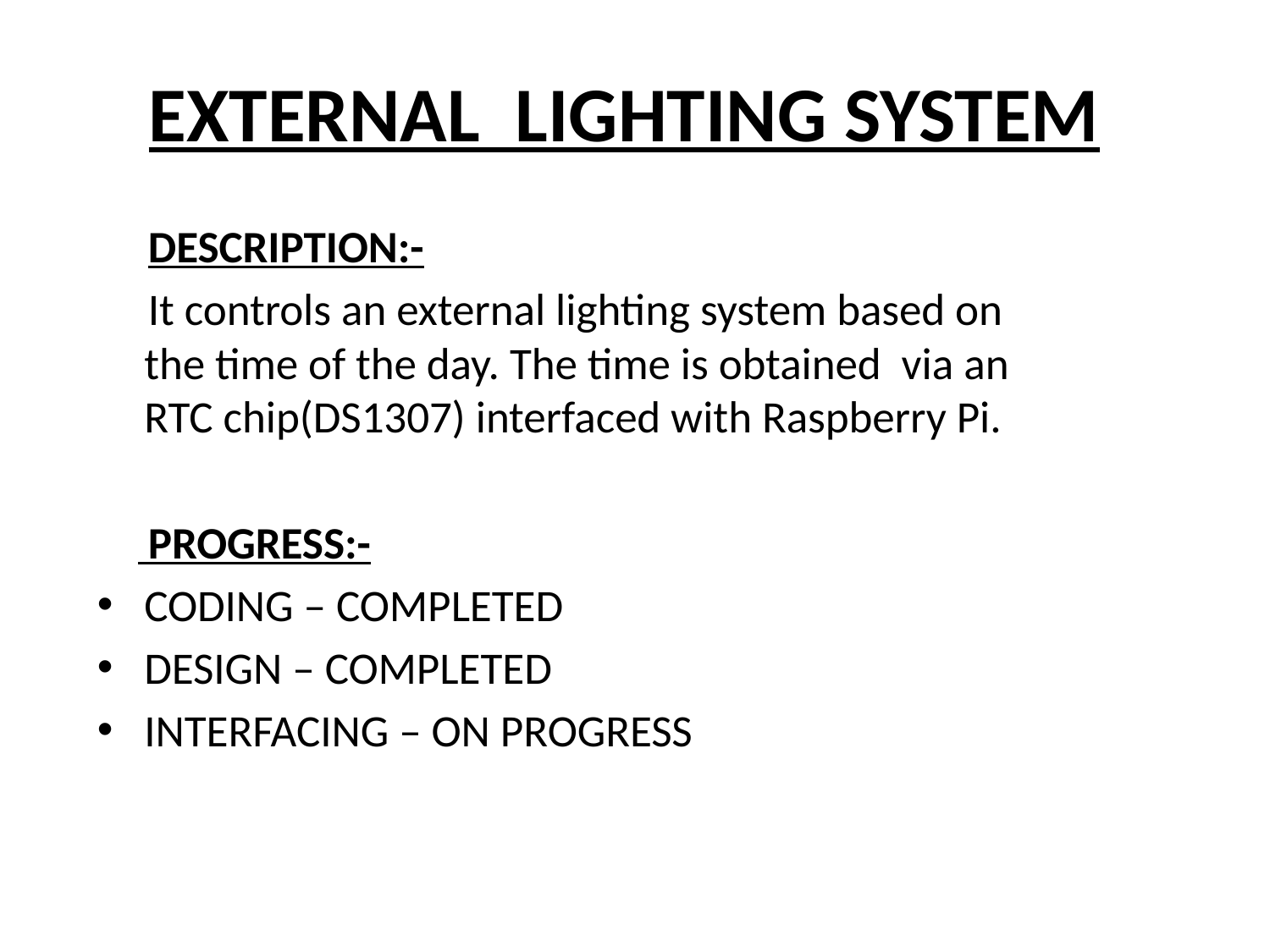

# EXTERNAL  LIGHTING SYSTEM
     DESCRIPTION:-
     It controls an external lighting system based on the time of the day. The time is obtained  via an RTC chip(DS1307) interfaced with Raspberry Pi.

     PROGRESS:-
CODING – COMPLETED
DESIGN – COMPLETED
INTERFACING – ON PROGRESS